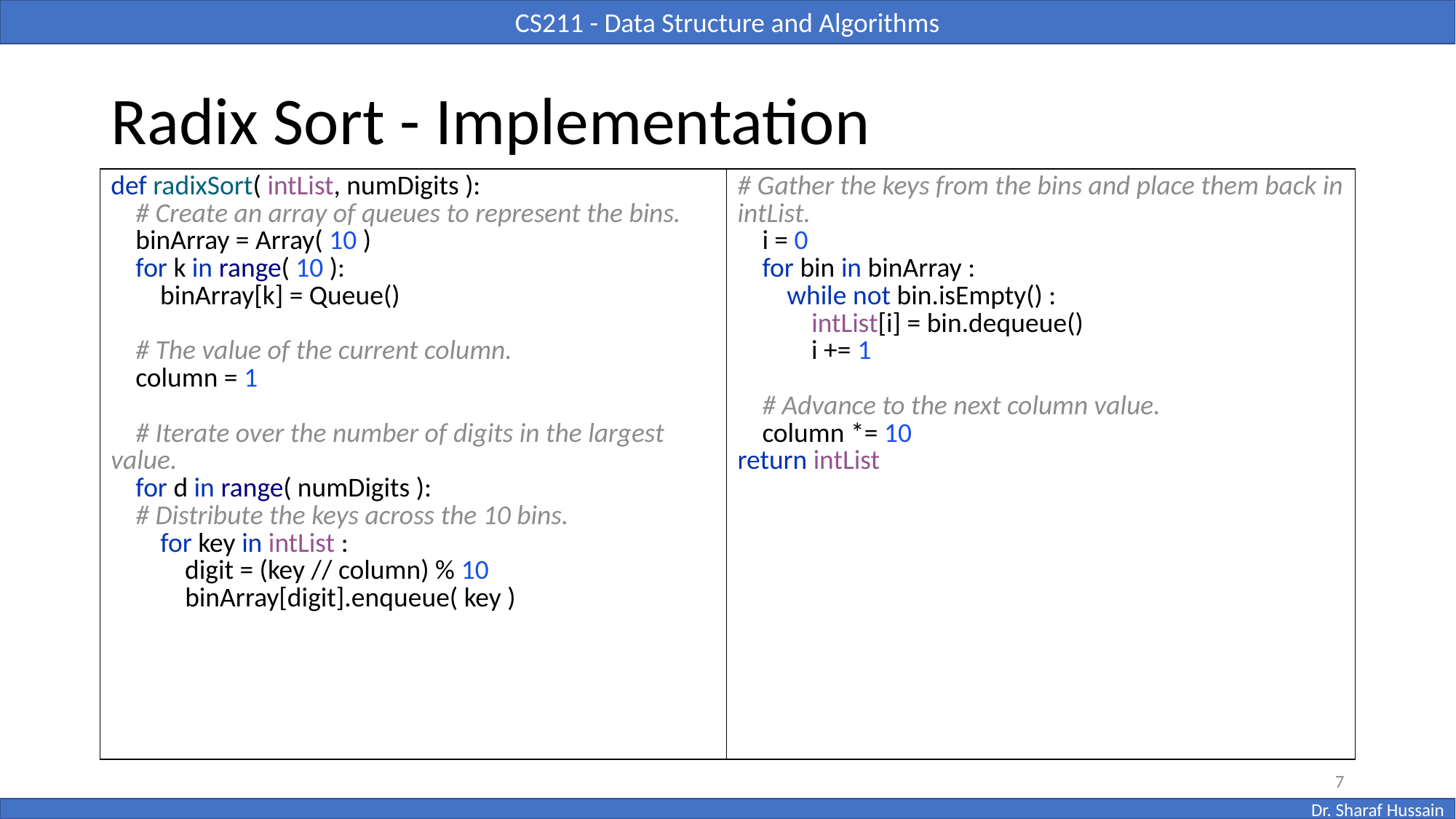

# Radix Sort - Implementation
| def radixSort( intList, numDigits ): # Create an array of queues to represent the bins. binArray = Array( 10 ) for k in range( 10 ): binArray[k] = Queue() # The value of the current column. column = 1 # Iterate over the number of digits in the largest value. for d in range( numDigits ): # Distribute the keys across the 10 bins. for key in intList : digit = (key // column) % 10 binArray[digit].enqueue( key ) | # Gather the keys from the bins and place them back in intList. i = 0 for bin in binArray : while not bin.isEmpty() : intList[i] = bin.dequeue() i += 1 # Advance to the next column value. column \*= 10 return intList |
| --- | --- |
7